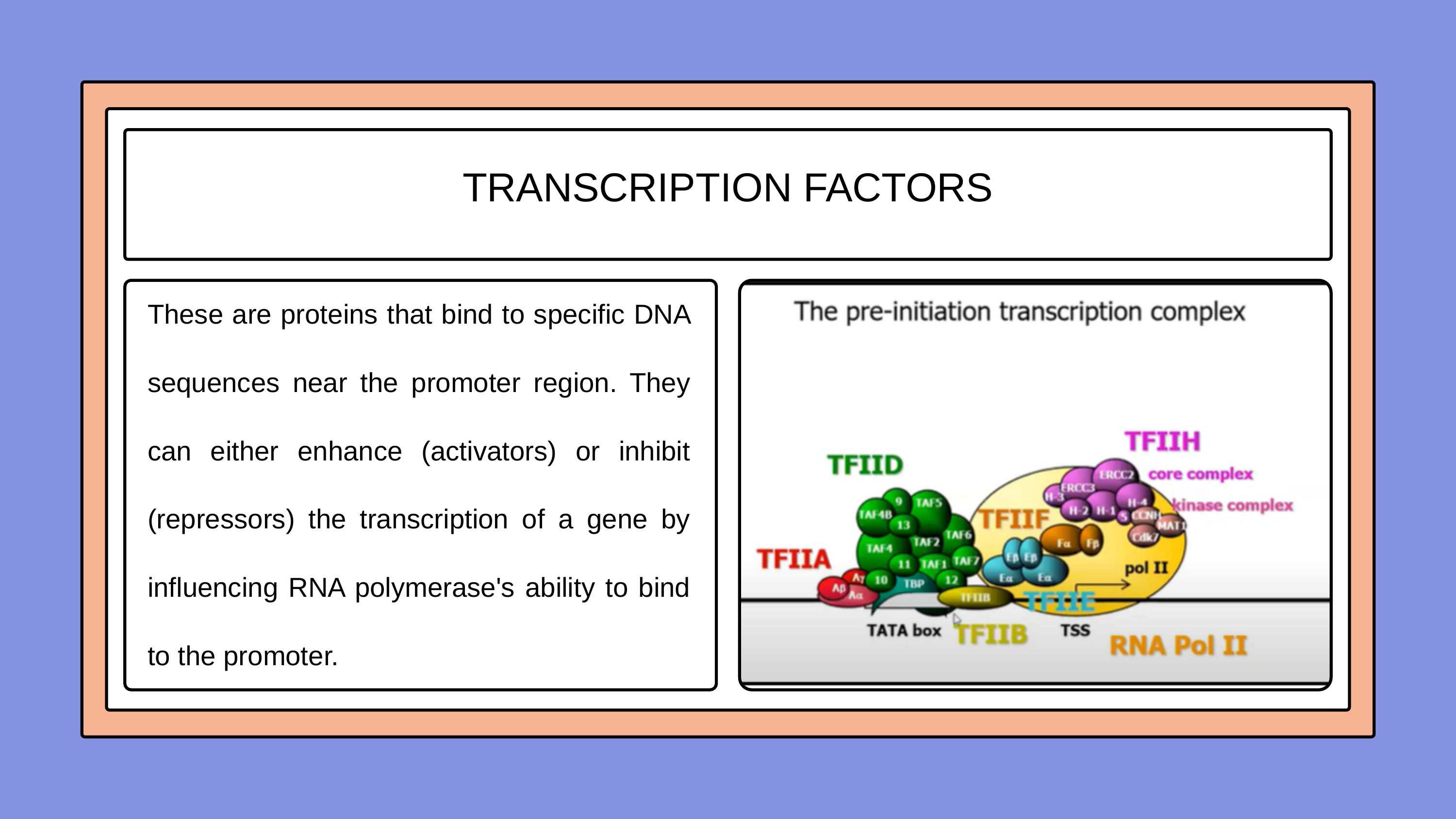

TRANSCRIPTION FACTORS
These are proteins that bind to specific DNA sequences near the promoter region. They can either enhance (activators) or inhibit (repressors) the transcription of a gene by influencing RNA polymerase's ability to bind to the promoter.